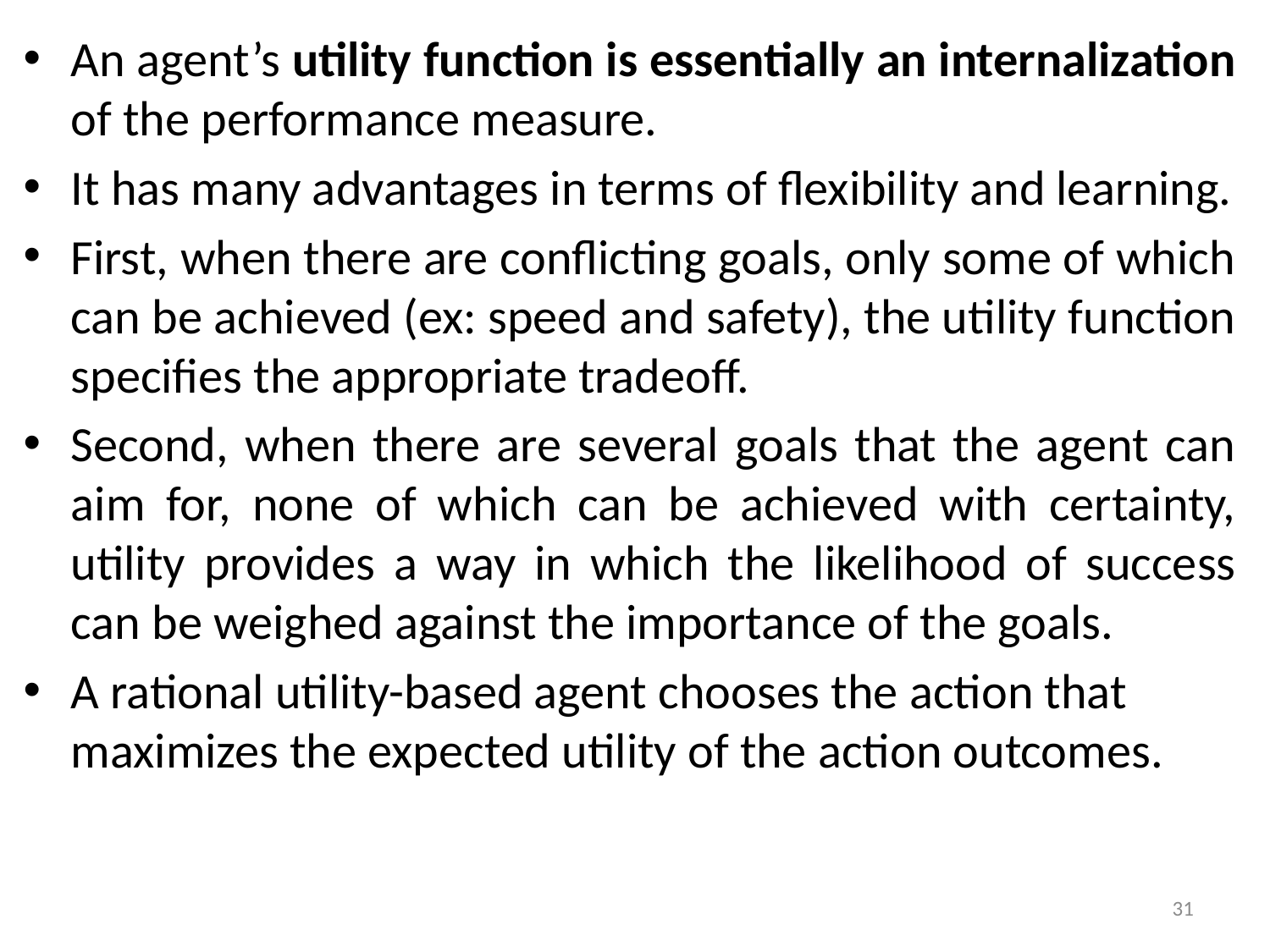

An agent’s utility function is essentially an internalization of the performance measure.
It has many advantages in terms of flexibility and learning.
First, when there are conflicting goals, only some of which can be achieved (ex: speed and safety), the utility function specifies the appropriate tradeoff.
Second, when there are several goals that the agent can aim for, none of which can be achieved with certainty, utility provides a way in which the likelihood of success can be weighed against the importance of the goals.
A rational utility-based agent chooses the action that maximizes the expected utility of the action outcomes.
31